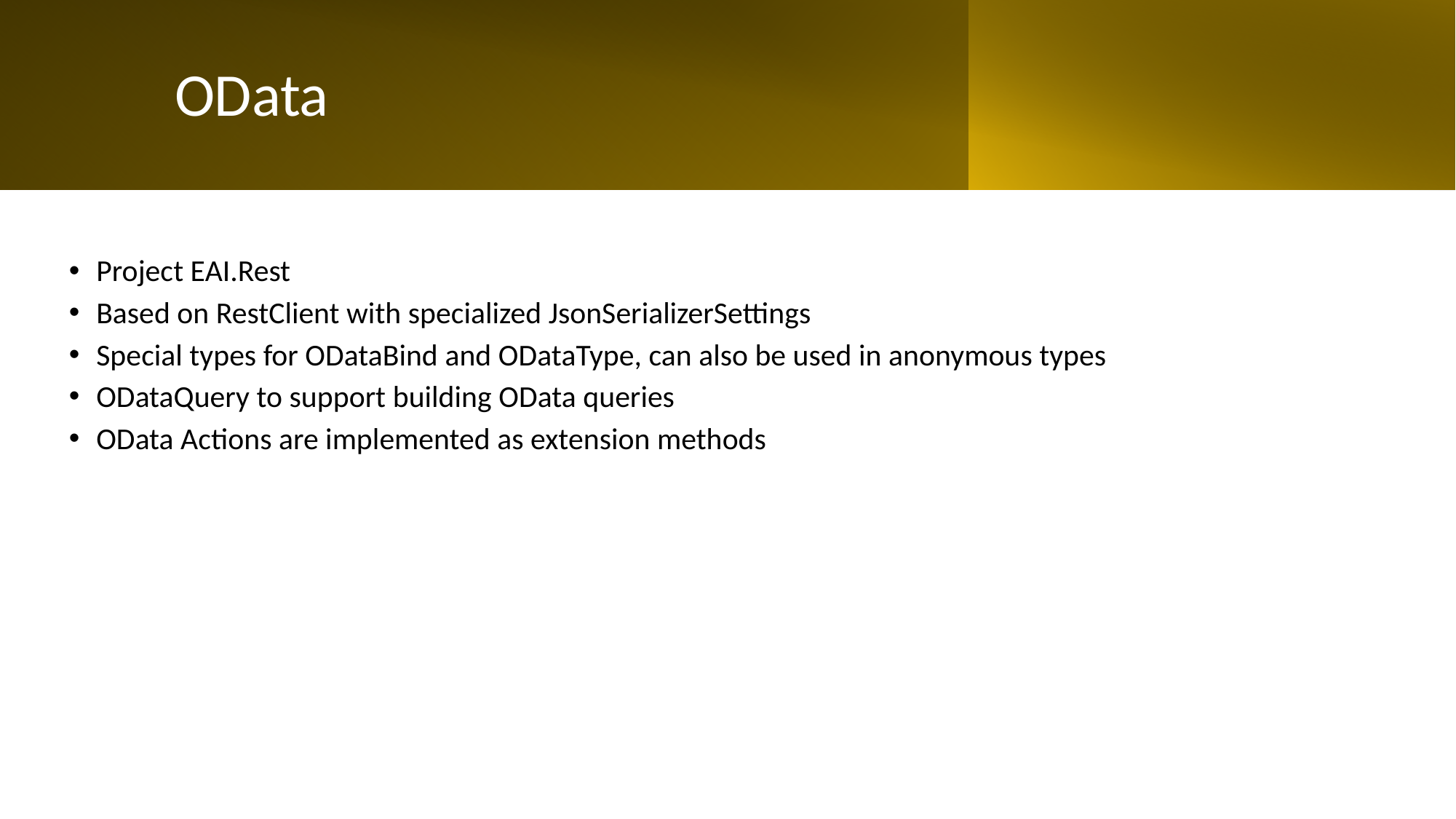

# OData
Project EAI.Rest
Based on RestClient with specialized JsonSerializerSettings
Special types for ODataBind and ODataType, can also be used in anonymous types
ODataQuery to support building OData queries
OData Actions are implemented as extension methods